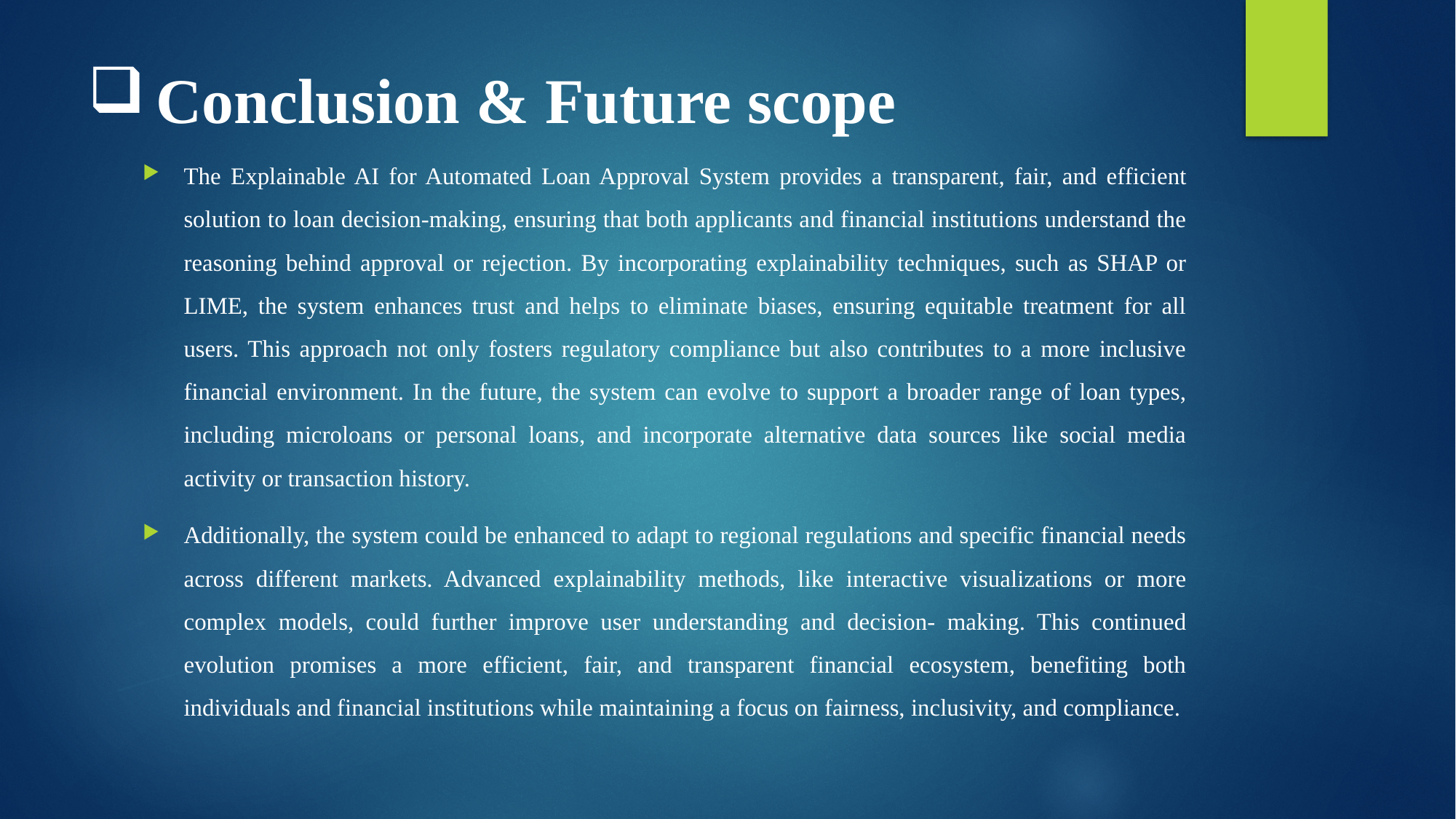

# Conclusion & Future scope
The Explainable AI for Automated Loan Approval System provides a transparent, fair, and efficient solution to loan decision-making, ensuring that both applicants and financial institutions understand the reasoning behind approval or rejection. By incorporating explainability techniques, such as SHAP or LIME, the system enhances trust and helps to eliminate biases, ensuring equitable treatment for all users. This approach not only fosters regulatory compliance but also contributes to a more inclusive financial environment. In the future, the system can evolve to support a broader range of loan types, including microloans or personal loans, and incorporate alternative data sources like social media activity or transaction history.
Additionally, the system could be enhanced to adapt to regional regulations and specific financial needs across different markets. Advanced explainability methods, like interactive visualizations or more complex models, could further improve user understanding and decision- making. This continued evolution promises a more efficient, fair, and transparent financial ecosystem, benefiting both individuals and financial institutions while maintaining a focus on fairness, inclusivity, and compliance.